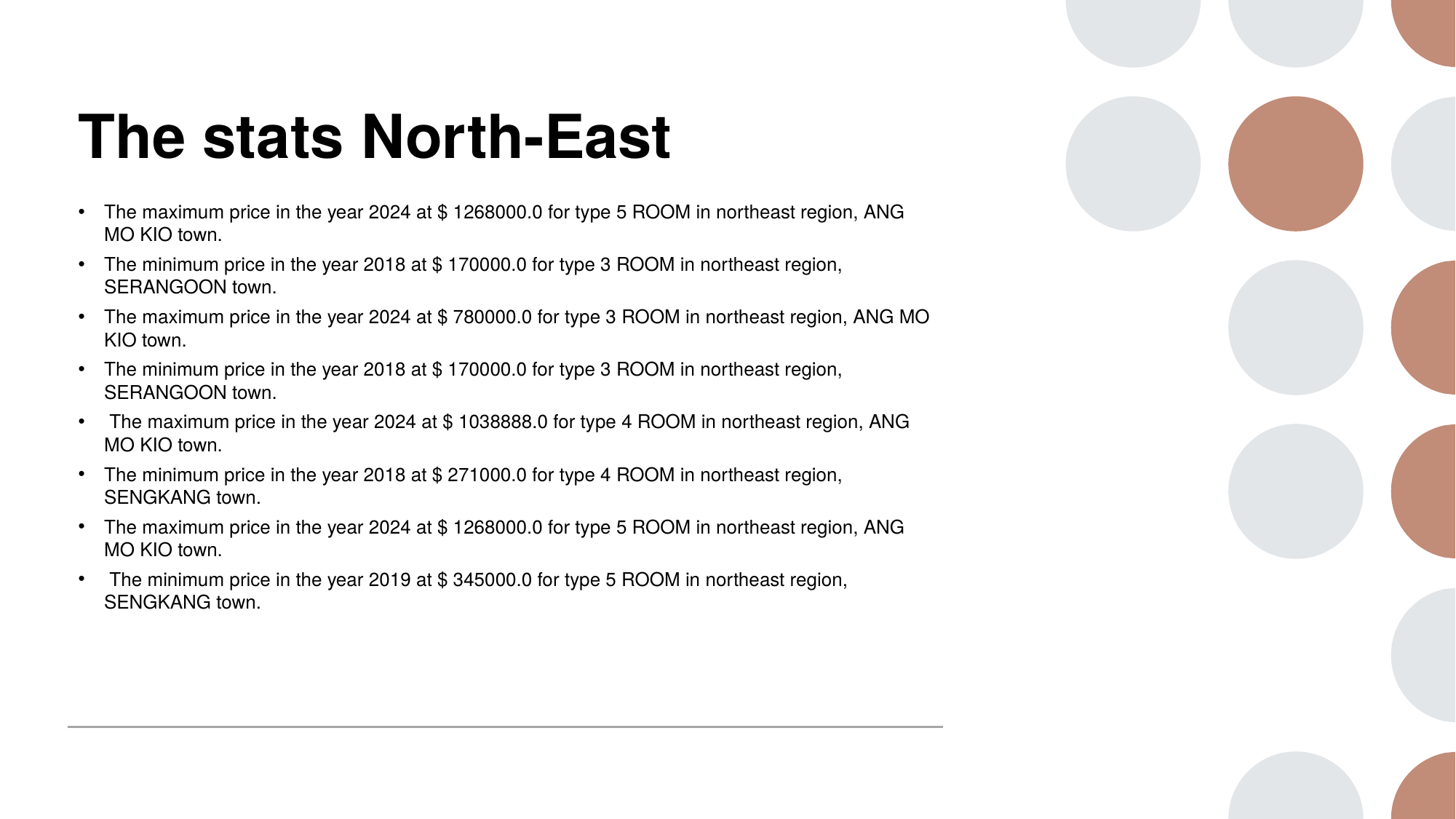

# The stats North-East
The maximum price in the year 2024 at $ 1268000.0 for type 5 ROOM in northeast region, ANG MO KIO town.
The minimum price in the year 2018 at $ 170000.0 for type 3 ROOM in northeast region, SERANGOON town.
The maximum price in the year 2024 at $ 780000.0 for type 3 ROOM in northeast region, ANG MO KIO town.
The minimum price in the year 2018 at $ 170000.0 for type 3 ROOM in northeast region, SERANGOON town.
 The maximum price in the year 2024 at $ 1038888.0 for type 4 ROOM in northeast region, ANG MO KIO town.
The minimum price in the year 2018 at $ 271000.0 for type 4 ROOM in northeast region, SENGKANG town.
The maximum price in the year 2024 at $ 1268000.0 for type 5 ROOM in northeast region, ANG MO KIO town.
 The minimum price in the year 2019 at $ 345000.0 for type 5 ROOM in northeast region, SENGKANG town.